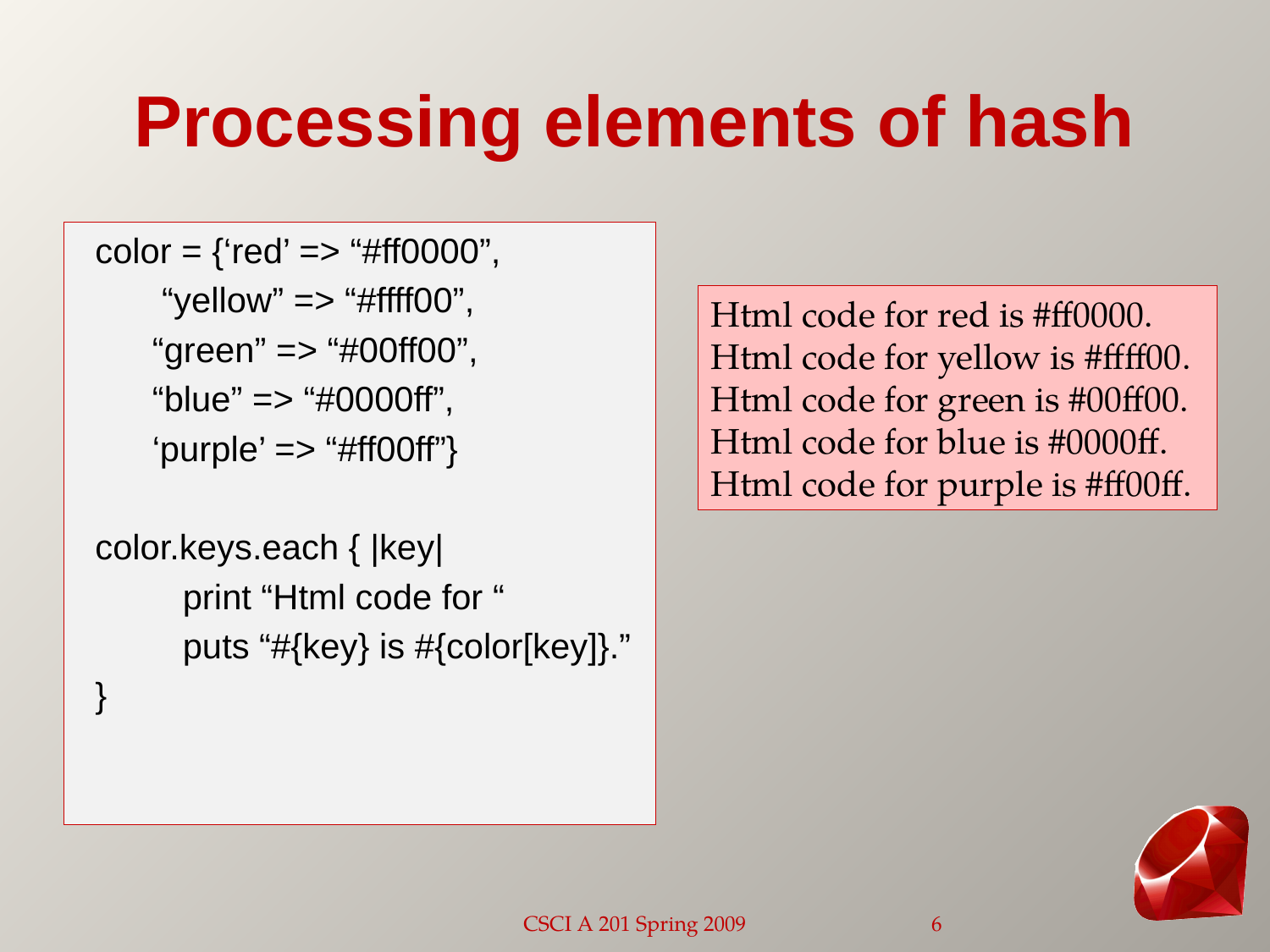

# Processing elements of hash
color = {‘red’ => “#ff0000”,
	 “yellow” => “#ffff00”,
	“green” => “#00ff00”,
	“blue” => “#0000ff”,
	‘purple’ => “#ff00ff”}

color.keys.each { |key|
         print “Html code for “
         puts “#{key} is #{color[key]}.”
}
Html code for red is #ff0000.
Html code for yellow is #ffff00.
Html code for green is #00ff00.
Html code for blue is #0000ff.
Html code for purple is #ff00ff.
CSCI A 201 Spring 2009
6